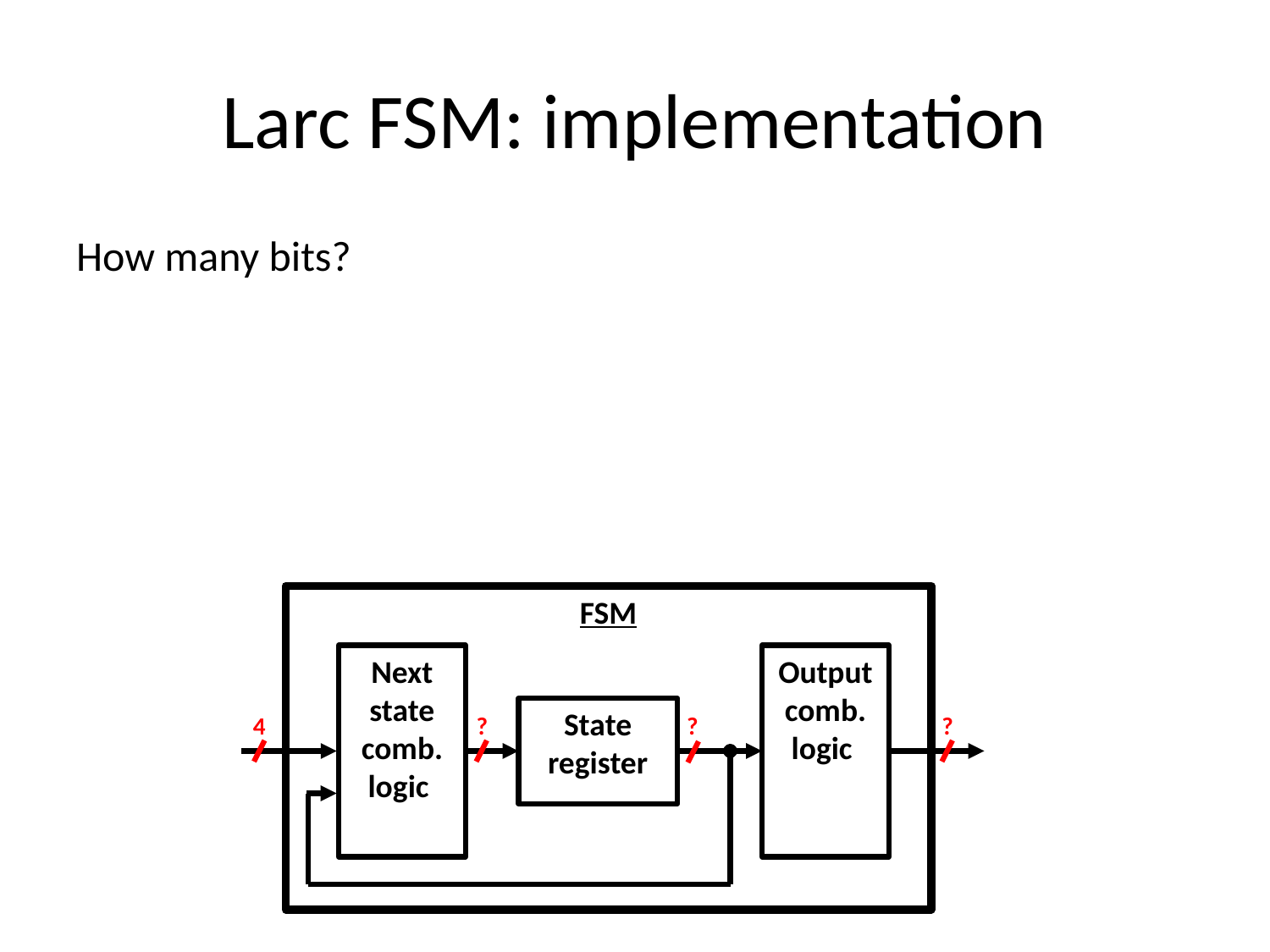

# Larc FSM: implementation
How many bits?

FSM
Next state comb. logic
Output comb. logic
State register
4
?
?
?